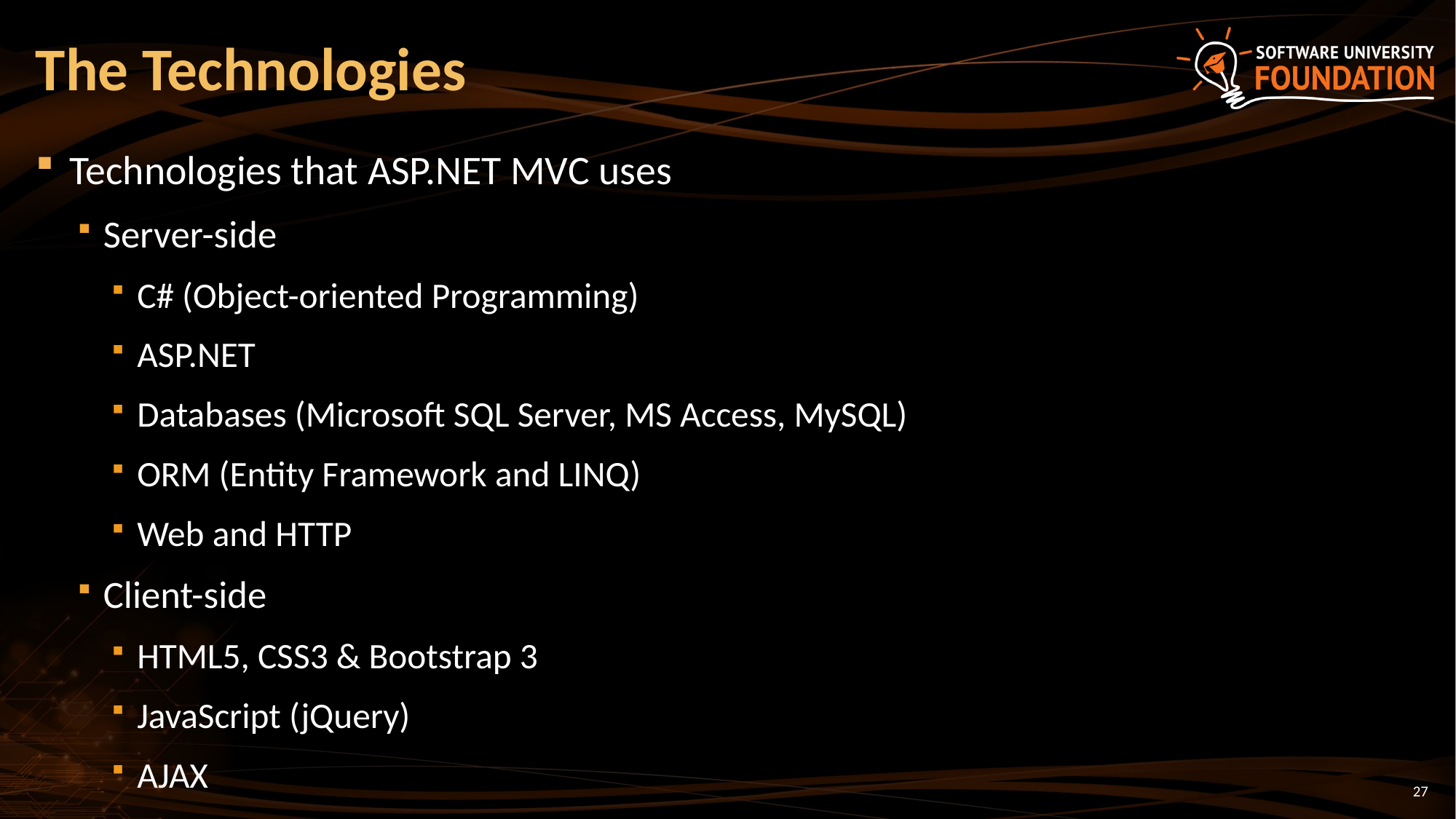

# The Technologies
Technologies that ASP.NET MVC uses
Server-side
C# (Object-oriented Programming)
ASP.NET
Databases (Microsoft SQL Server, MS Access, MySQL)
ORM (Entity Framework and LINQ)
Web and HTTP
Client-side
HTML5, CSS3 & Bootstrap 3
JavaScript (jQuery)
AJAX
27